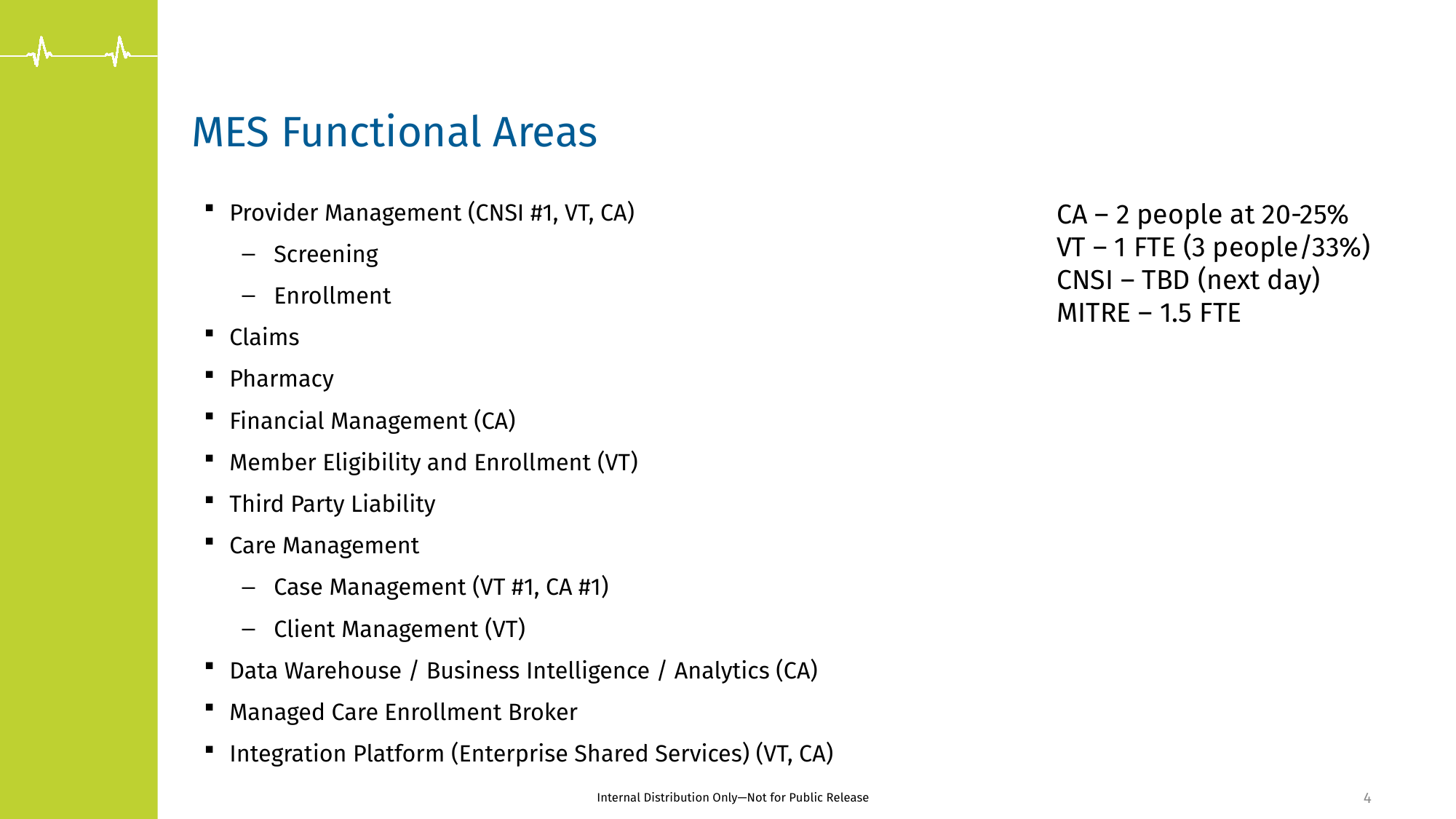

# MES Functional Areas
Provider Management (CNSI #1, VT, CA)
Screening
Enrollment
Claims
Pharmacy
Financial Management (CA)
Member Eligibility and Enrollment (VT)
Third Party Liability
Care Management
Case Management (VT #1, CA #1)
Client Management (VT)
Data Warehouse / Business Intelligence / Analytics (CA)
Managed Care Enrollment Broker
Integration Platform (Enterprise Shared Services) (VT, CA)

CA – 2 people at 20-25%
VT – 1 FTE (3 people/33%)
CNSI – TBD (next day)
MITRE – 1.5 FTE
4